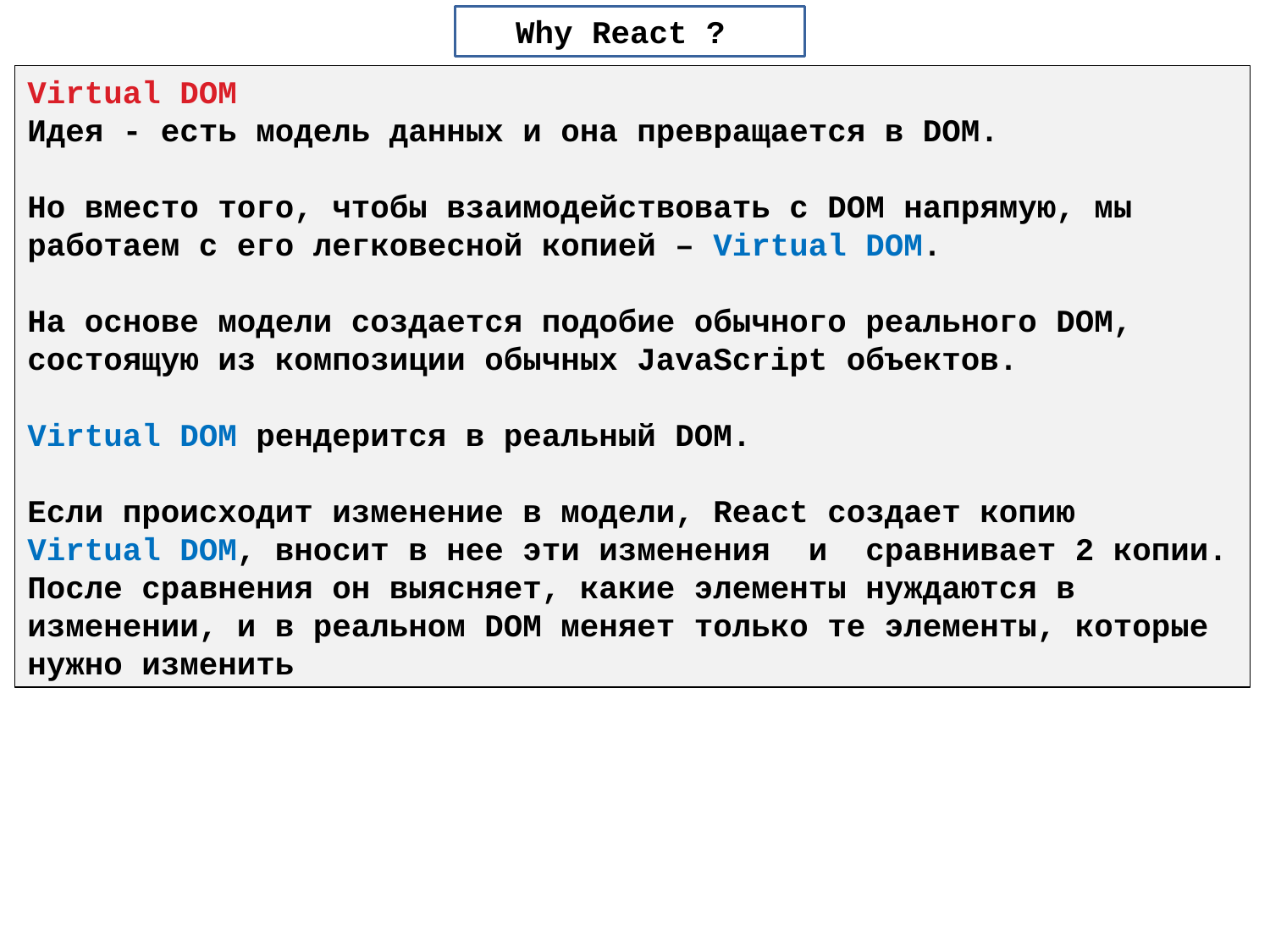

Why React ?
Virtual DOM
Идея - есть модель данных и она превращается в DOM.

Но вместо того, чтобы взаимодействовать с DOM напрямую, мы работаем с его легковесной копией – Virtual DOM.

На основе модели создается подобие обычного реального DOM, состоящую из композиции обычных JavaScript объектов.

Virtual DOM рендерится в реальный DOM.

Если происходит изменение в модели, React создает копию
Virtual DOM, вносит в нее эти изменения  и  сравнивает 2 копии. После сравнения он выясняет, какие элементы нуждаются в изменении, и в реальном DOM меняет только те элементы, которые нужно изменить